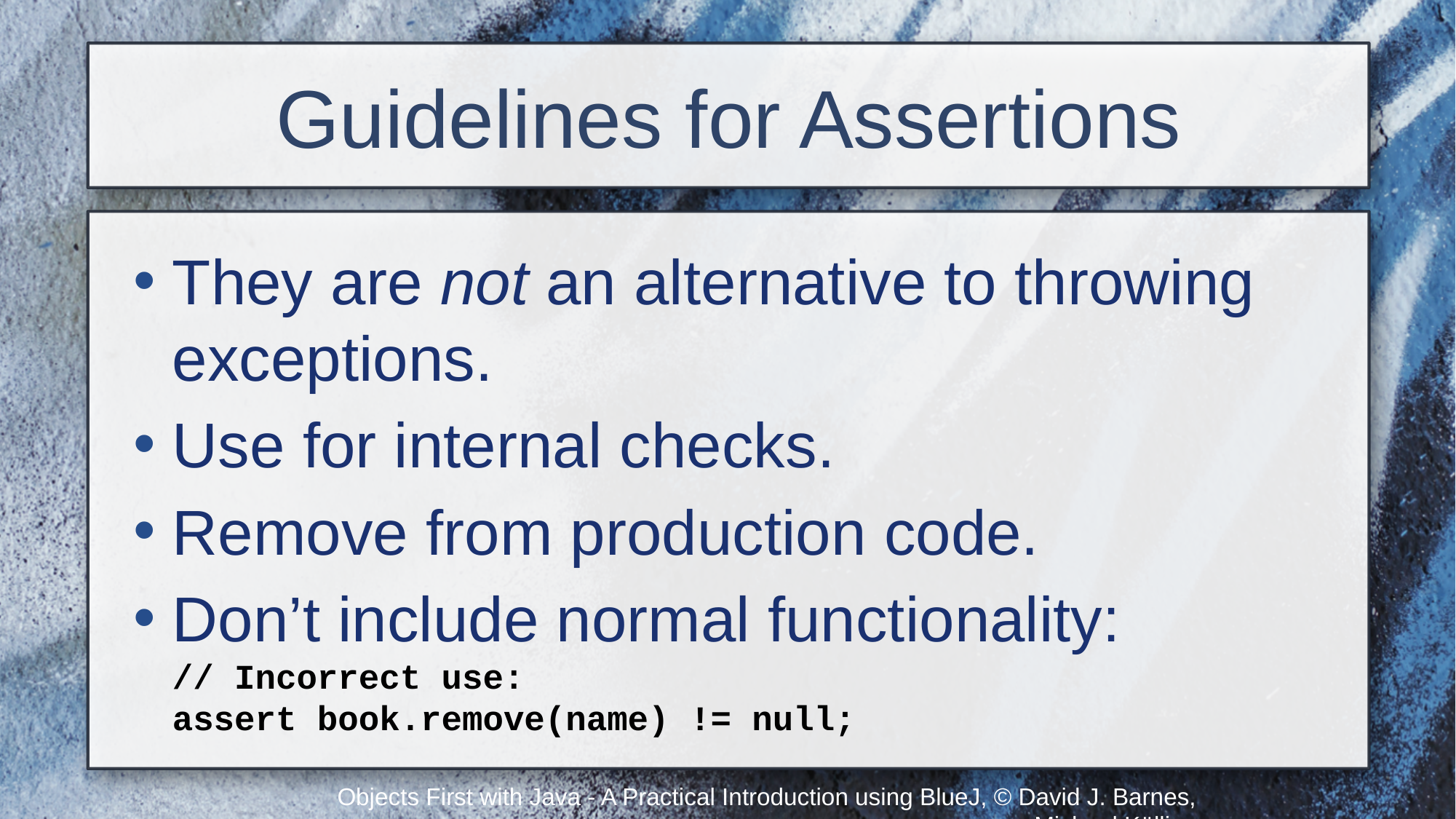

# Guidelines for Assertions
They are not an alternative to throwing exceptions.
Use for internal checks.
Remove from production code.
Don’t include normal functionality:
// Incorrect use:
assert book.remove(name) != null;